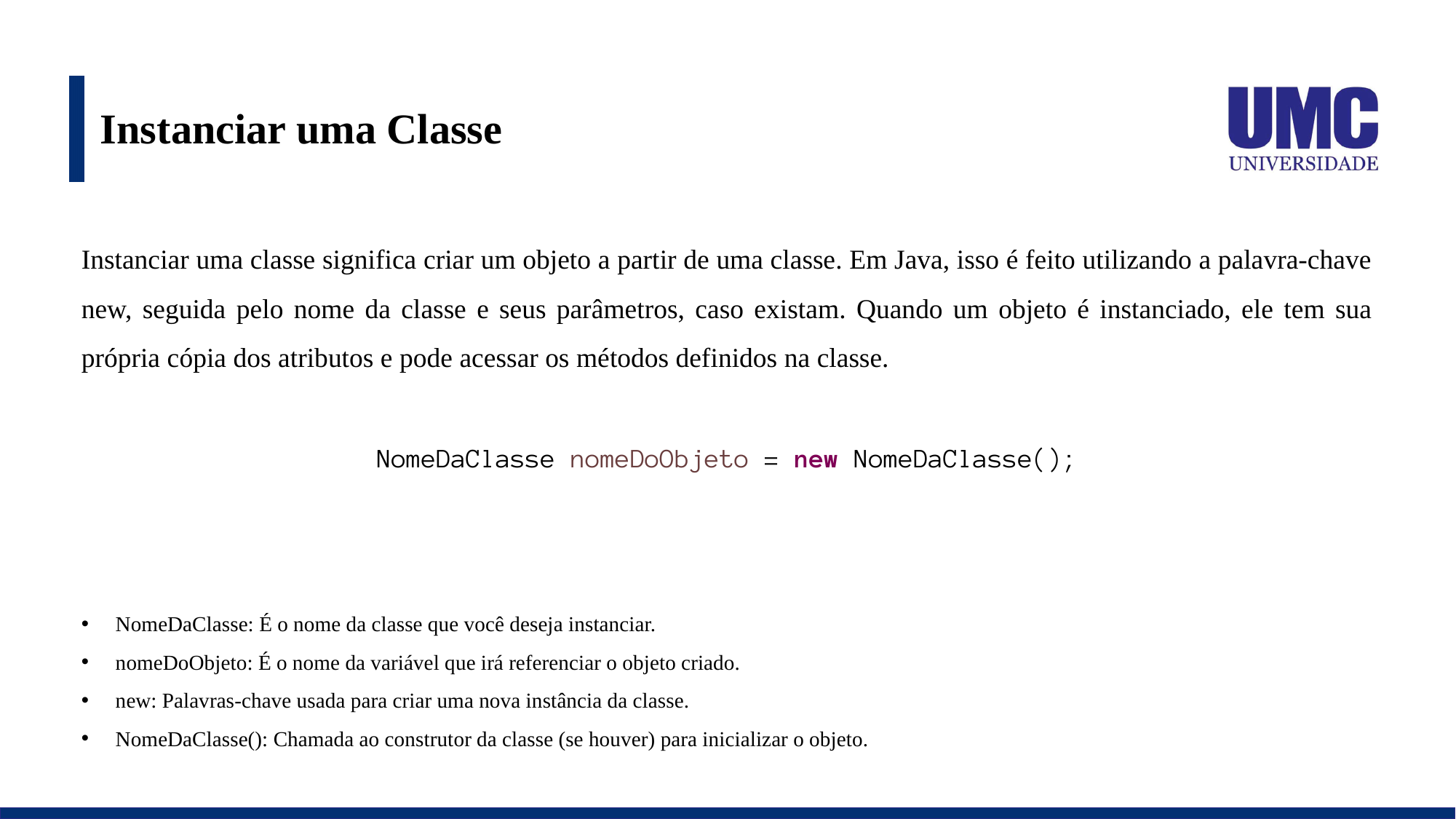

# Instanciar uma Classe
Instanciar uma classe significa criar um objeto a partir de uma classe. Em Java, isso é feito utilizando a palavra-chave new, seguida pelo nome da classe e seus parâmetros, caso existam. Quando um objeto é instanciado, ele tem sua própria cópia dos atributos e pode acessar os métodos definidos na classe.
NomeDaClasse nomeDoObjeto = new NomeDaClasse();
NomeDaClasse: É o nome da classe que você deseja instanciar.
nomeDoObjeto: É o nome da variável que irá referenciar o objeto criado.
new: Palavras-chave usada para criar uma nova instância da classe.
NomeDaClasse(): Chamada ao construtor da classe (se houver) para inicializar o objeto.